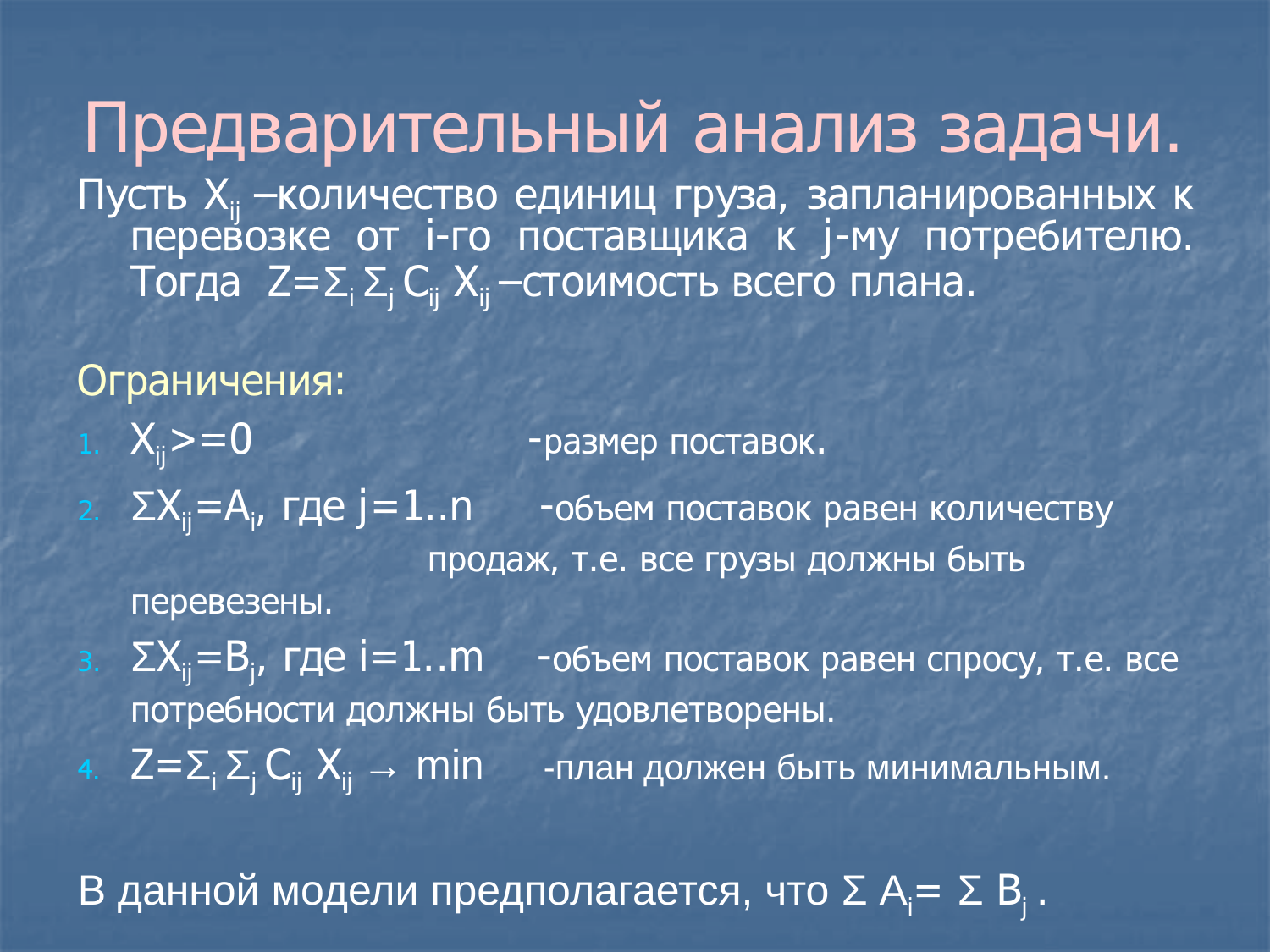

# Предварительный анализ задачи.
Пусть Хij –количество единиц груза, запланированных к перевозке от i-го поставщика к j-му потребителю. Тогда  Z=Σi Σj Cij Xij –стоимость всего плана.

Ограничения:
Xij>=0                     -размер поставок.
ΣXij=Аi, где j=1..n     -объем поставок равен количеству                                   продаж, т.е. все грузы должны быть перевезены.
ΣXij=Вj, где i=1..m    -объем поставок равен спросу, т.е. все потребности должны быть удовлетворены.
Z=Σi Σj Cij Xij → min     -план должен быть минимальным.

В данной модели предполагается, что Σ Аi= Σ Вj .